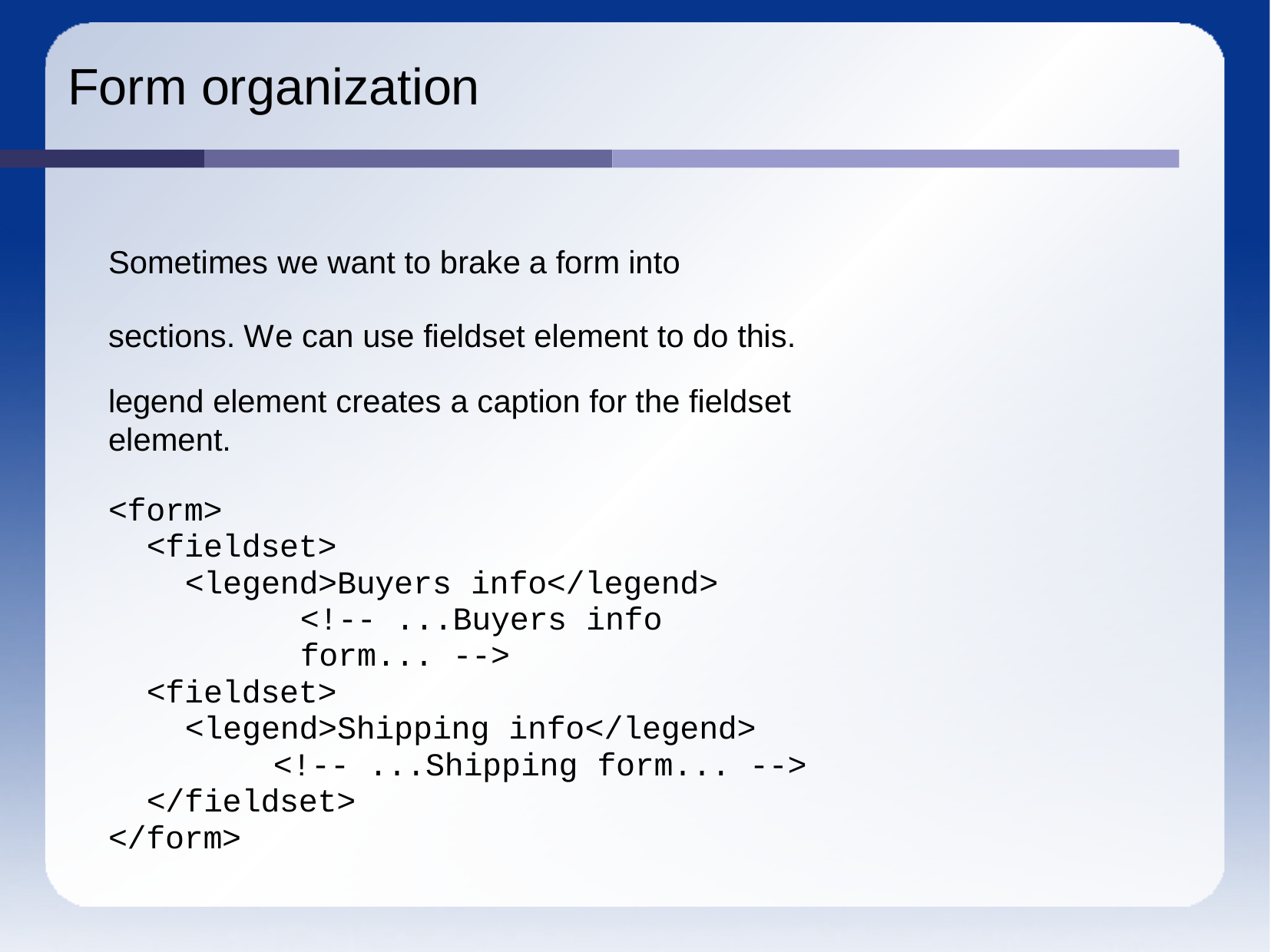

# Form organization
Sometimes we want to brake a form into sections. We can use fieldset element to do this.

legend element creates a caption for the fieldset element.

<form>
<fieldset>
<legend>Buyers info</legend>
<!-- ...Buyers info form... -->
<fieldset>
<legend>Shipping info</legend>
<!-- ...Shipping form... -->
</fieldset>
</form>